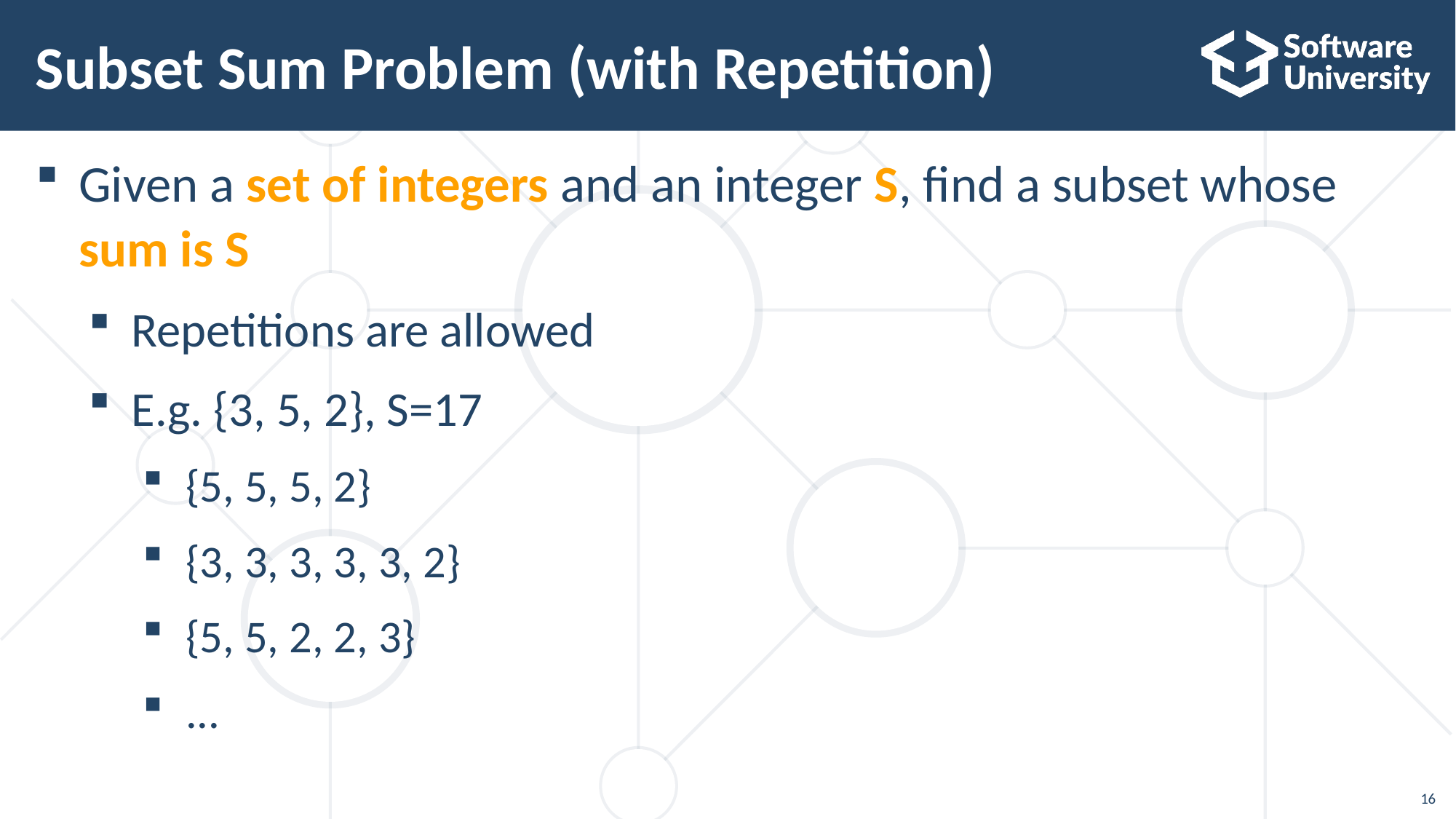

# Subset Sum Problem (with Repetition)
Given a set of integers and an integer S, find a subset whose sum is S
Repetitions are allowed
E.g. {3, 5, 2}, S=17
{5, 5, 5, 2}
{3, 3, 3, 3, 3, 2}
{5, 5, 2, 2, 3}
...
16